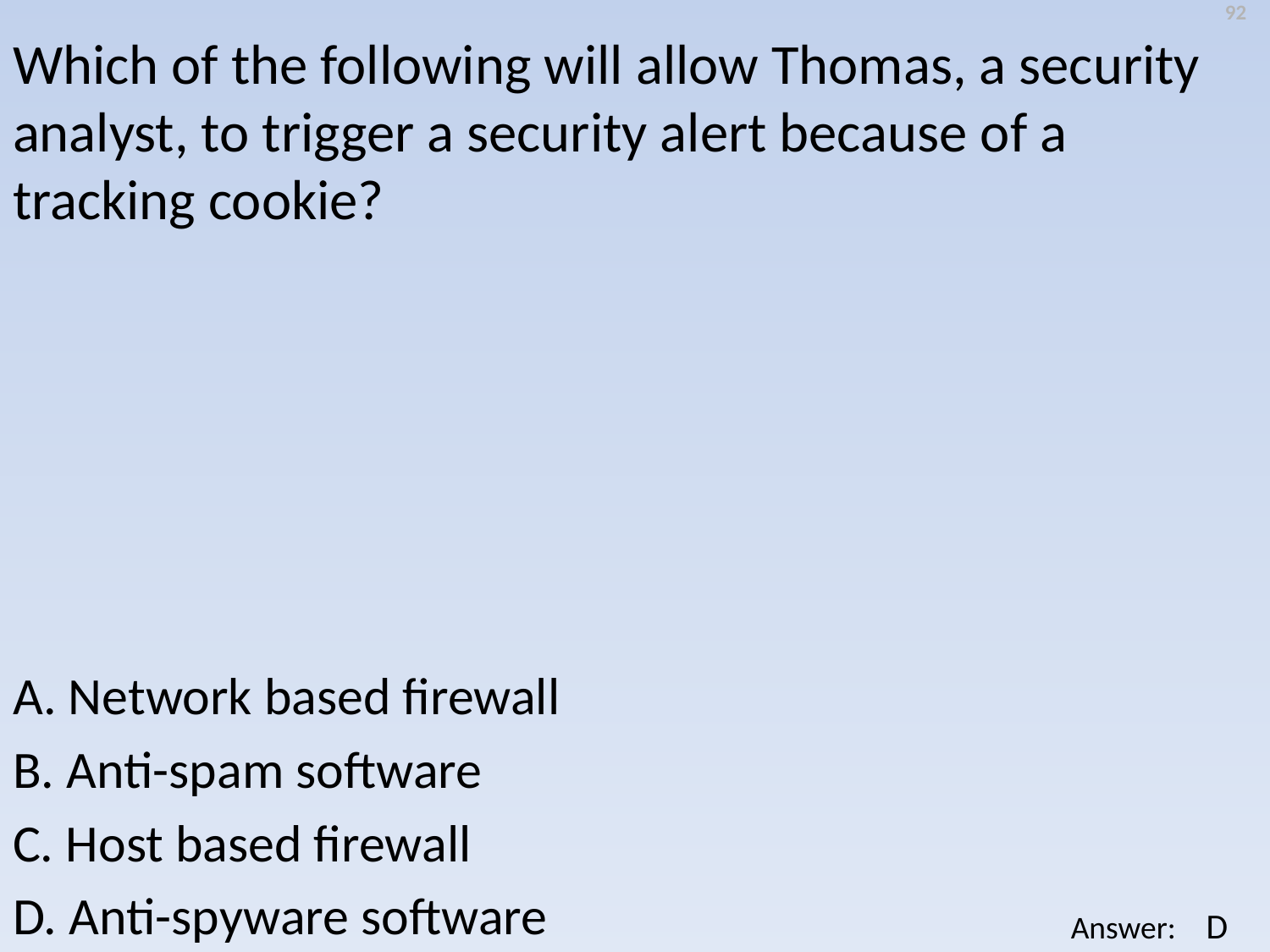

92
Which of the following will allow Thomas, a security analyst, to trigger a security alert because of a tracking cookie?
A. Network based firewall
B. Anti-spam software
C. Host based firewall
D. Anti-spyware software
D